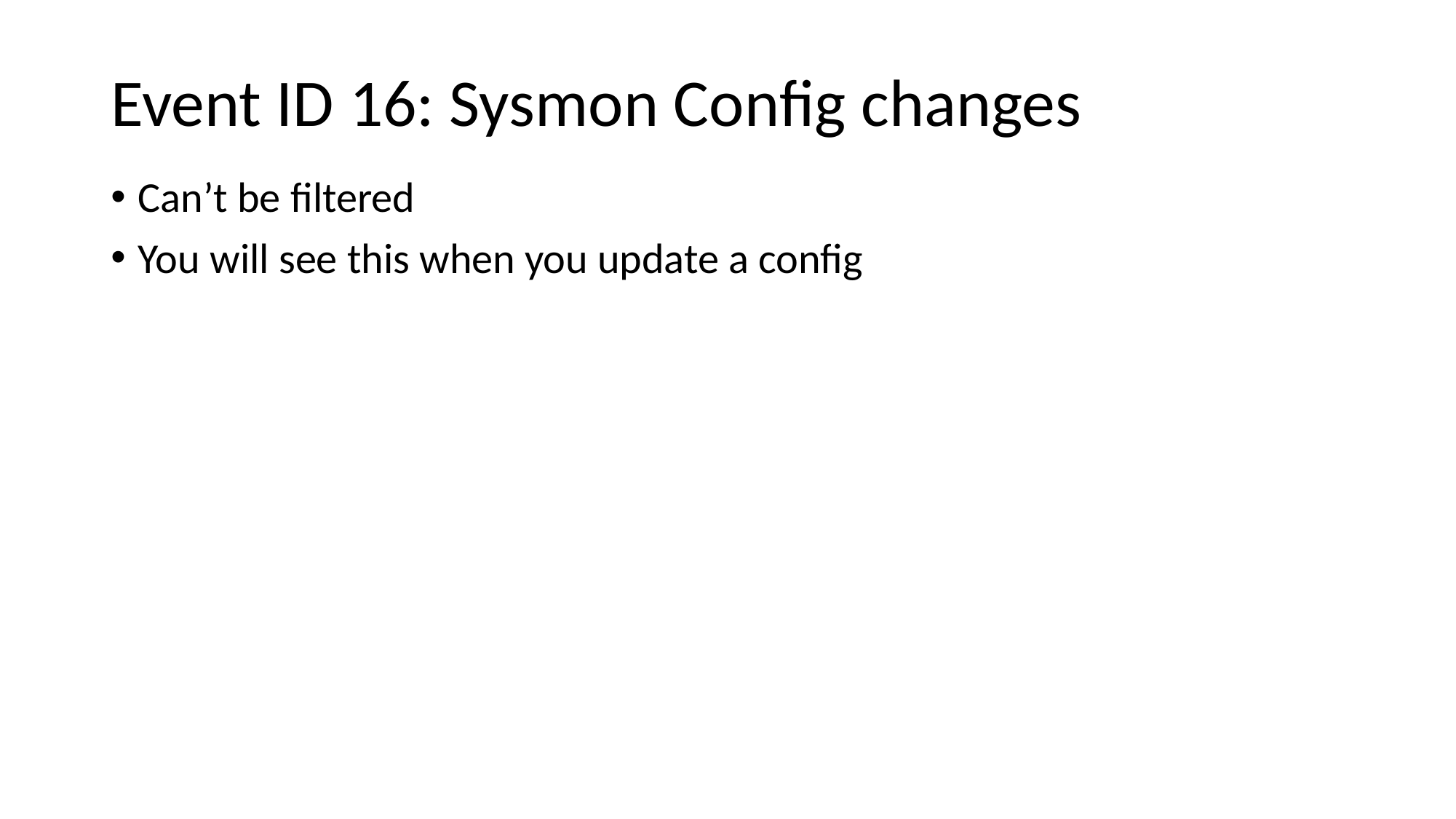

# Event ID 16: Sysmon Config changes
Can’t be filtered
You will see this when you update a config